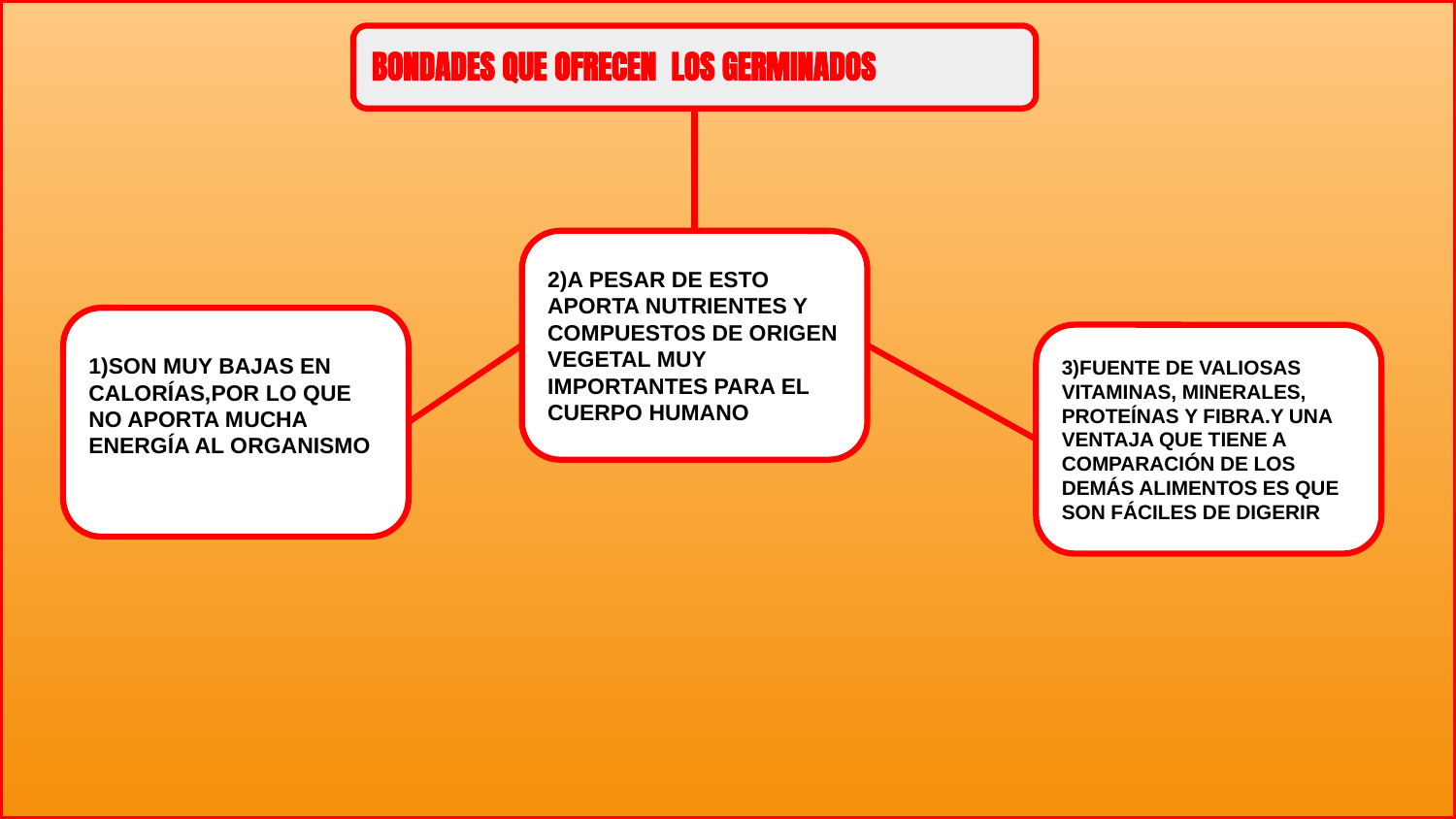

BONDADES QUE OFRECEN  LOS GERMINADOS
2)A PESAR DE ESTO APORTA NUTRIENTES Y COMPUESTOS DE ORIGEN VEGETAL MUY IMPORTANTES PARA EL CUERPO HUMANO
1)SON MUY BAJAS EN CALORÍAS,POR LO QUE NO APORTA MUCHA ENERGÍA AL ORGANISMO

3)FUENTE DE VALIOSAS VITAMINAS, MINERALES, PROTEÍNAS Y FIBRA.Y UNA VENTAJA QUE TIENE A COMPARACIÓN DE LOS DEMÁS ALIMENTOS ES QUE SON FÁCILES DE DIGERIR